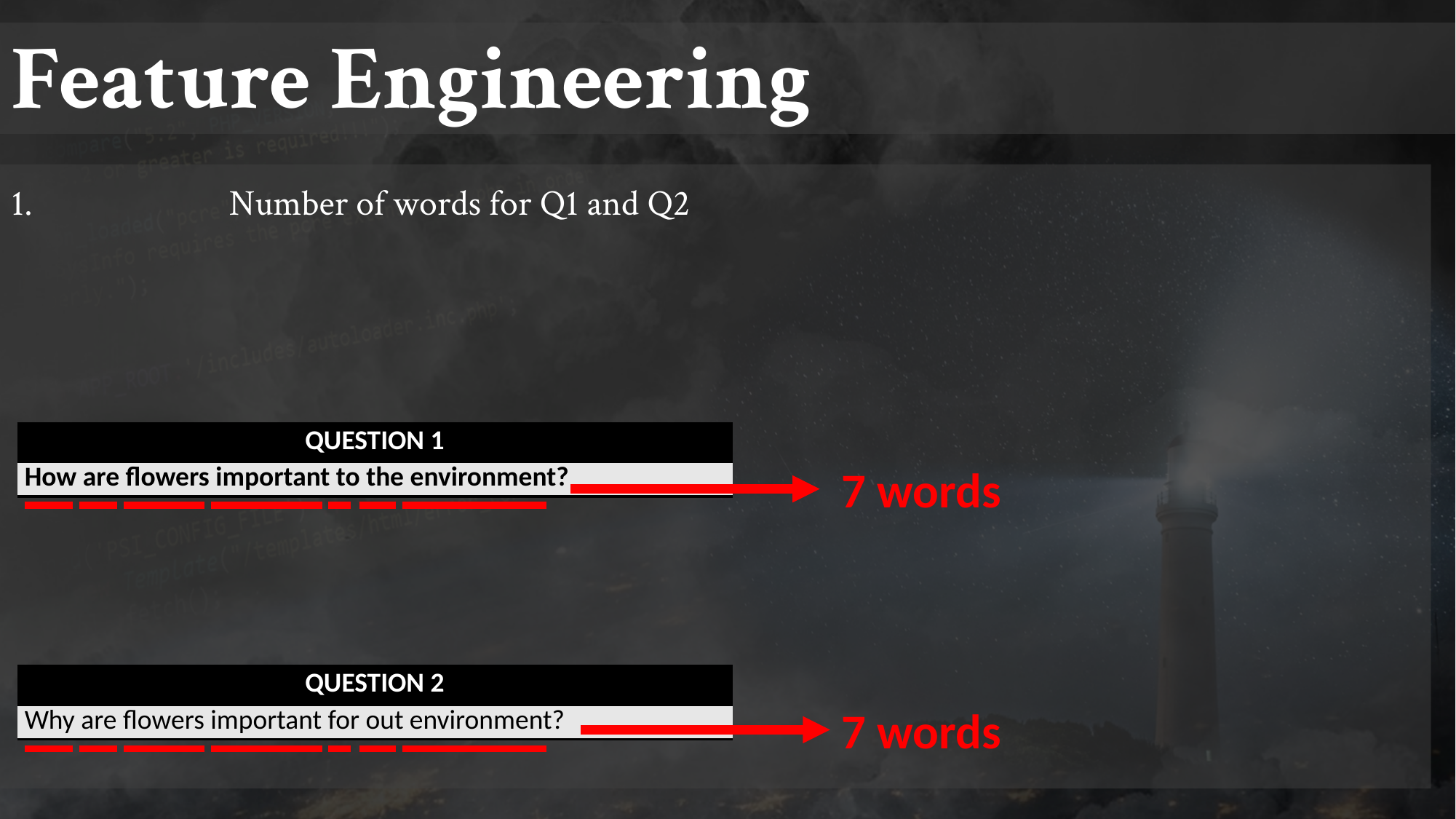

# Feature Engineering
1.		Number of words for Q1 and Q2

| QUESTION 1 |
| --- |
| How are flowers important to the environment? |
7 words
| QUESTION 2 |
| --- |
| Why are flowers important for out environment? |
7 words